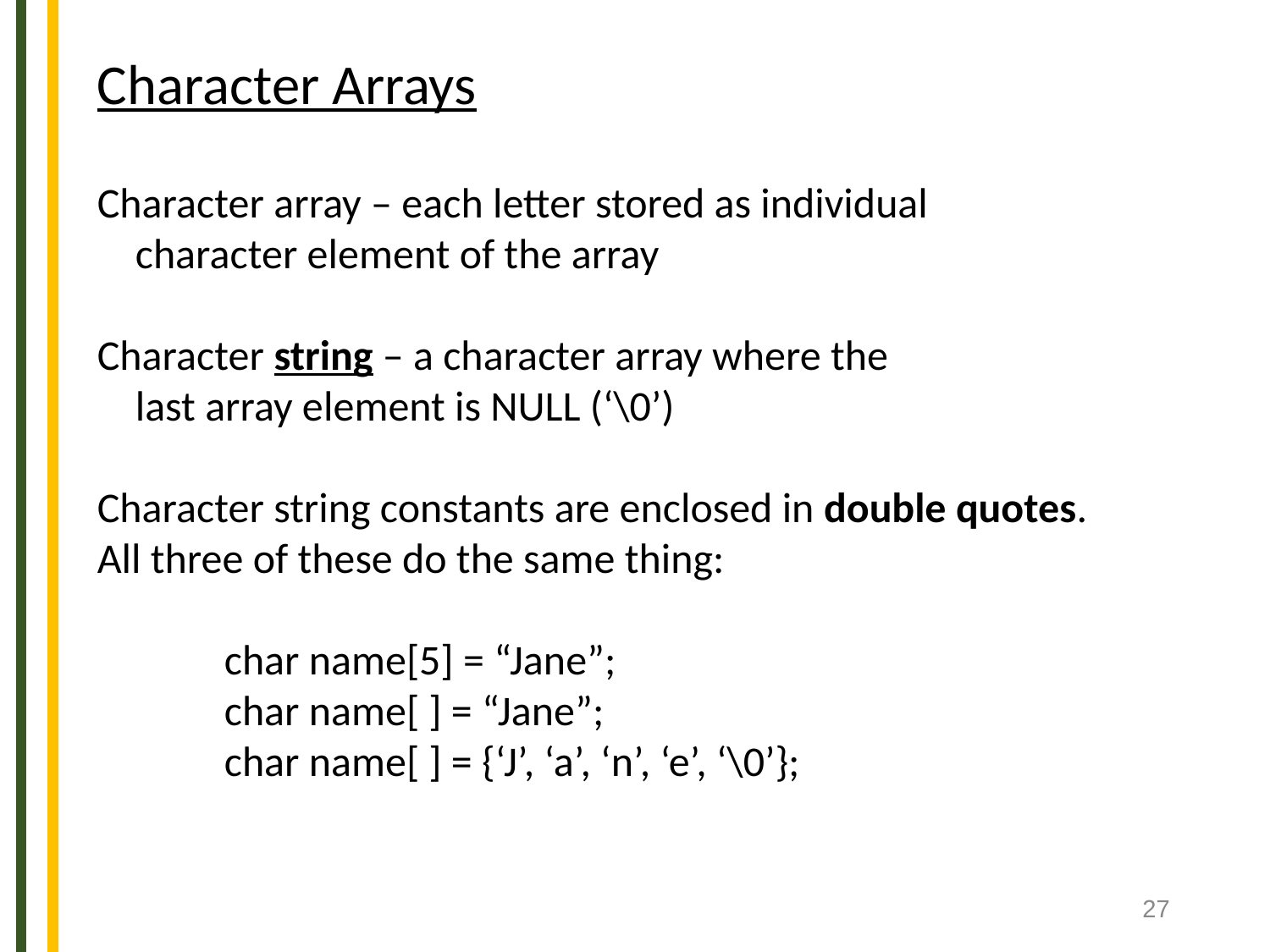

Character Arrays

Character array – each letter stored as individual
    character element of the array

Character string – a character array where the
    last array element is NULL (‘\0’)

Character string constants are enclosed in double quotes.
All three of these do the same thing:

	char name[5] = “Jane”;
	char name[ ] = “Jane”;
	char name[ ] = {‘J’, ‘a’, ‘n’, ‘e’, ‘\0’};

27